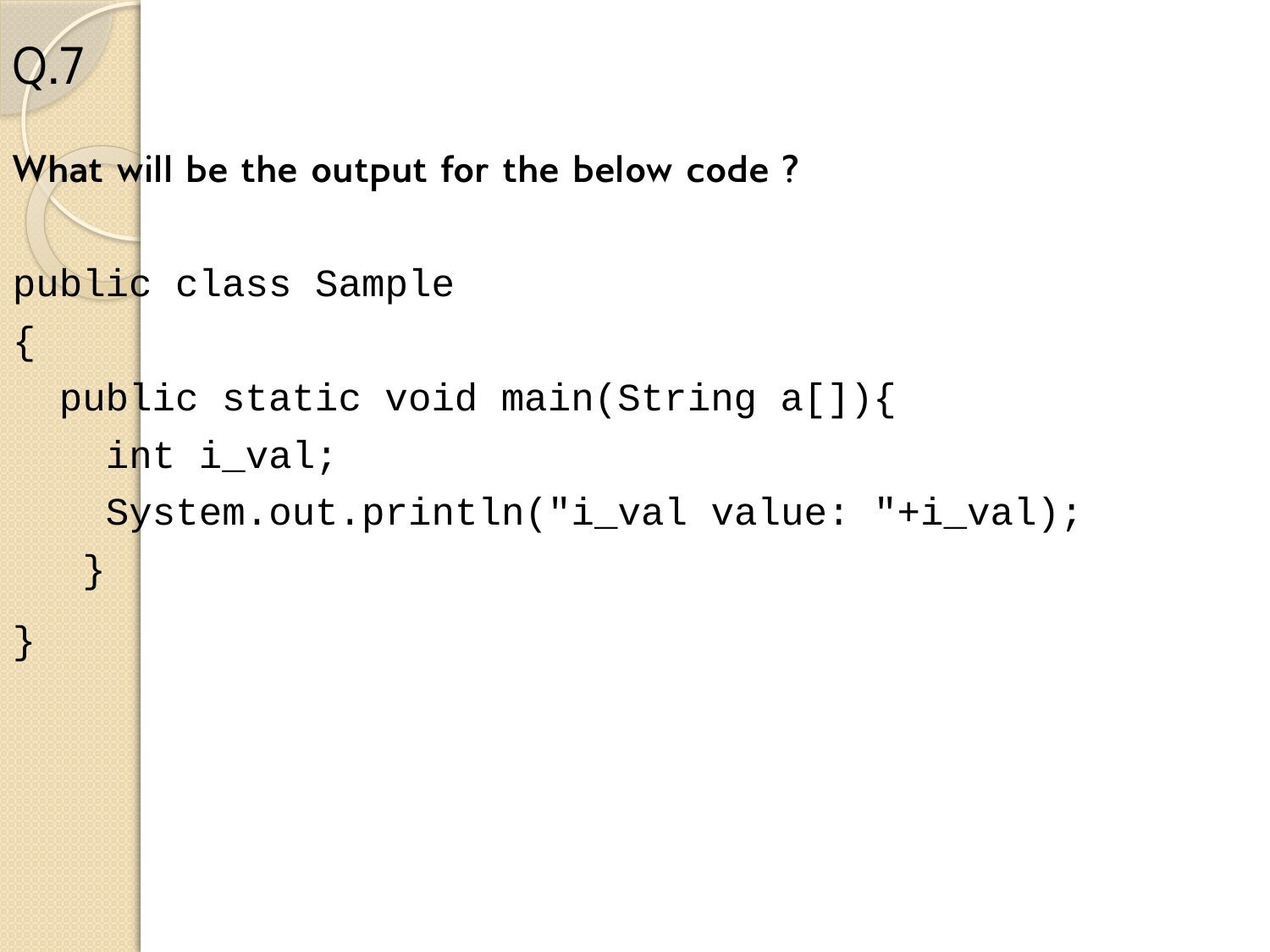

Q.7
What will be the output for the below code ?

public class Sample
{
  public static void main(String a[]){
    int i_val;
    System.out.println("i_val value: "+i_val);
   }
}